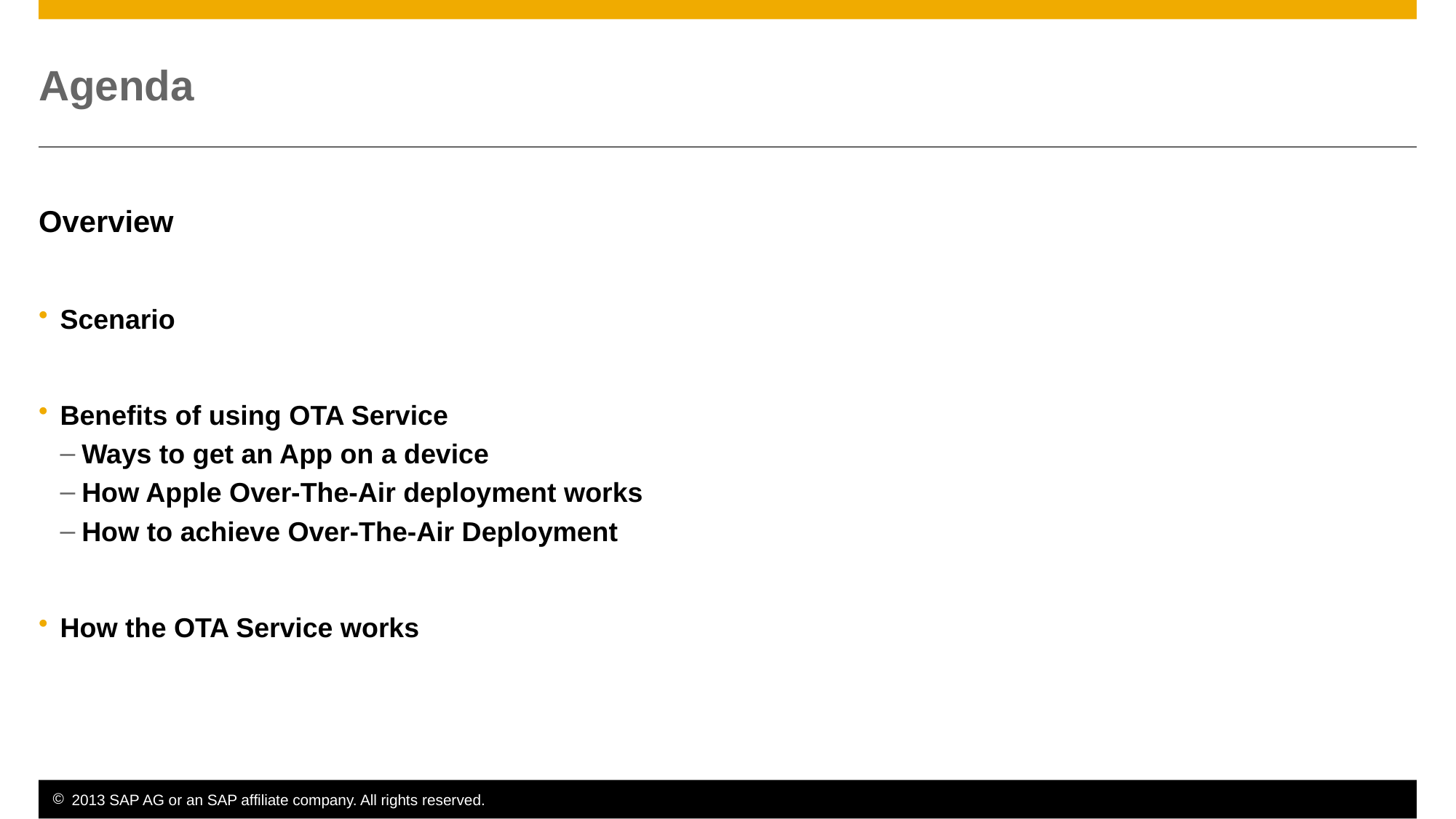

# Agenda
Overview

Scenario

Benefits of using OTA Service
Ways to get an App on a device
How Apple Over-The-Air deployment works
How to achieve Over-The-Air Deployment

How the OTA Service works